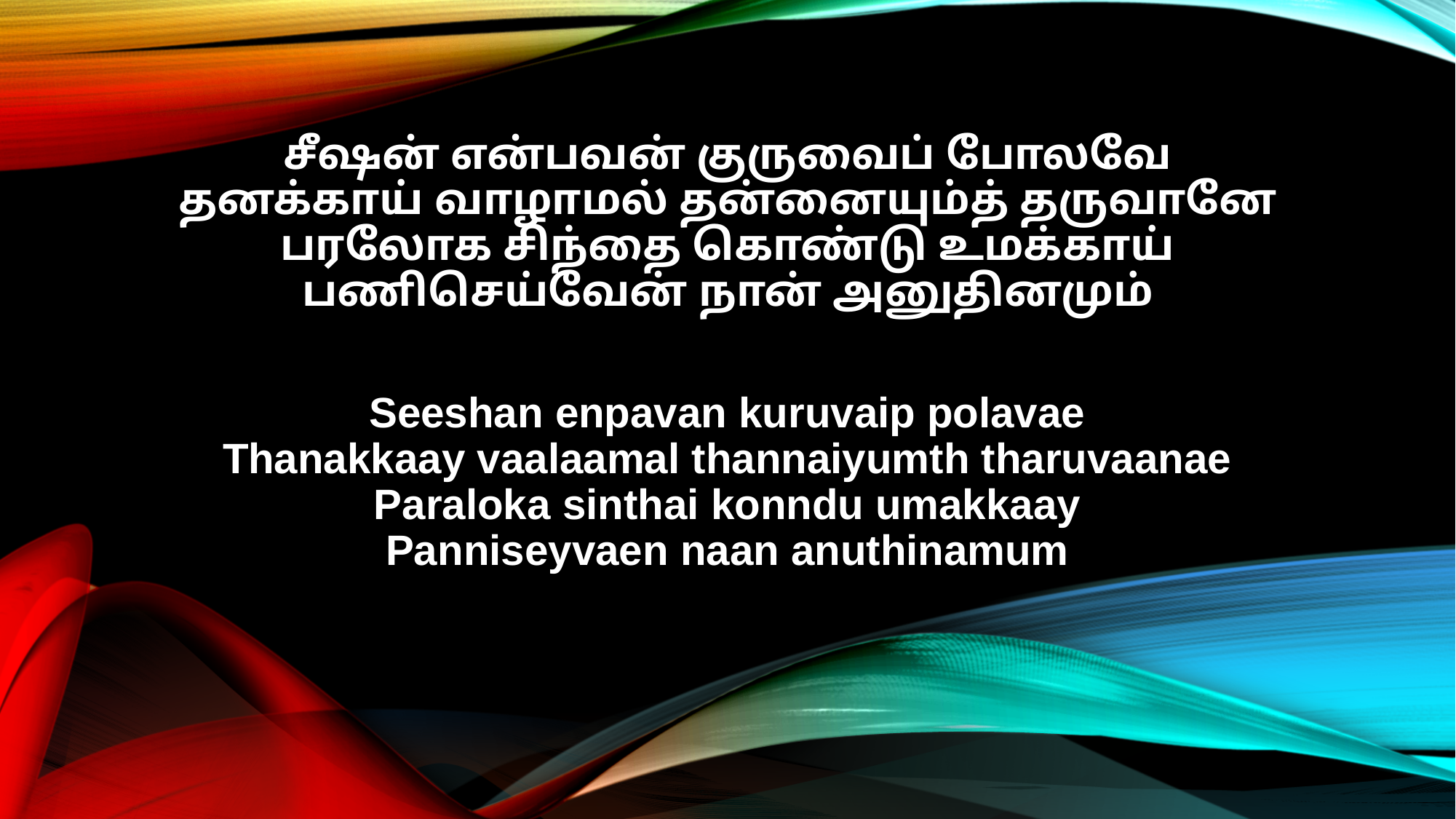

சீஷன் என்பவன் குருவைப் போலவே
தனக்காய் வாழாமல் தன்னையும்த் தருவானே
பரலோக சிந்தை கொண்டு உமக்காய்
பணிசெய்வேன் நான் அனுதினமும்

Seeshan enpavan kuruvaip polavae
Thanakkaay vaalaamal thannaiyumth tharuvaanae
Paraloka sinthai konndu umakkaay
Panniseyvaen naan anuthinamum